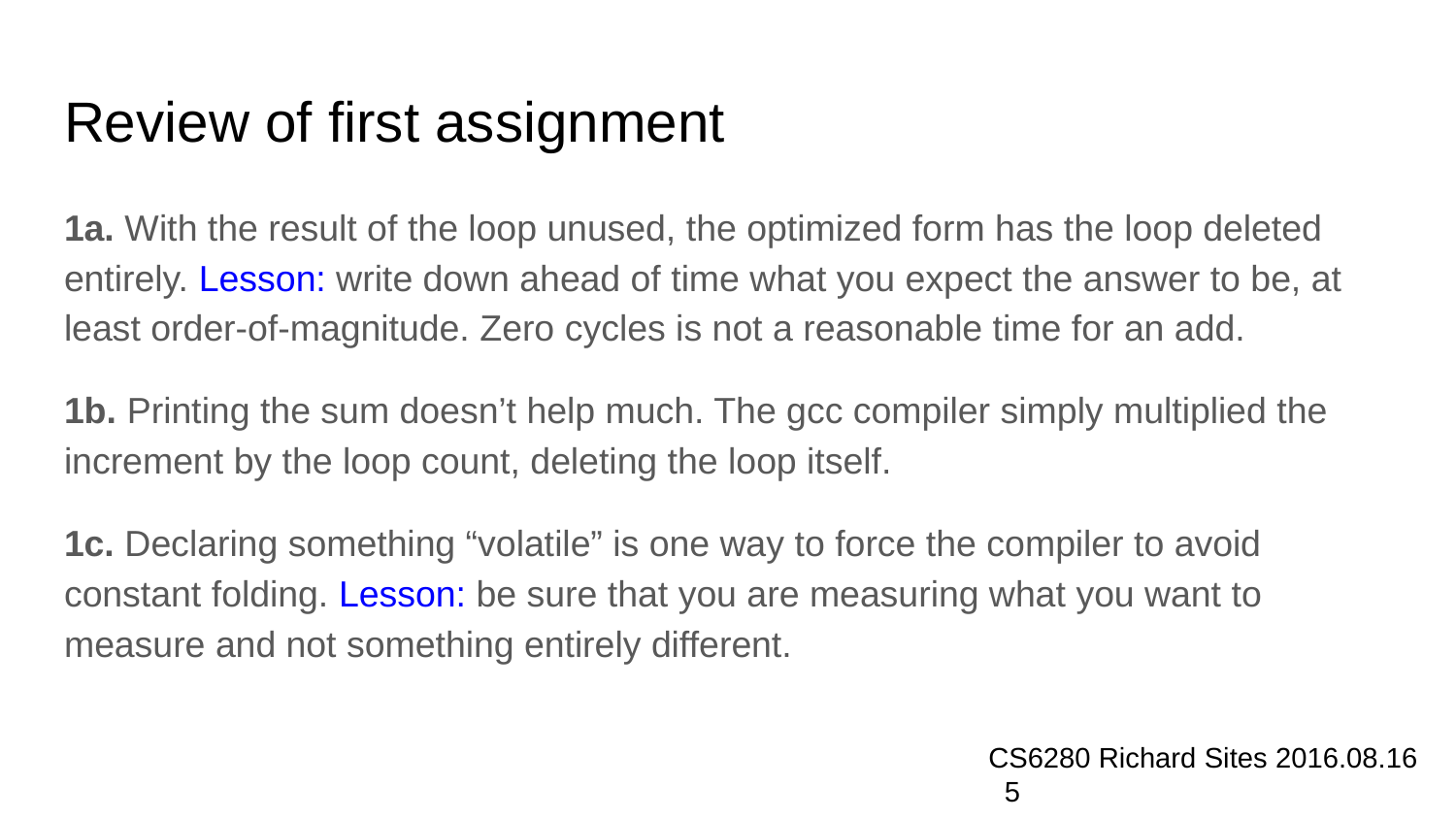

# Review of first assignment
1a. With the result of the loop unused, the optimized form has the loop deleted entirely. Lesson: write down ahead of time what you expect the answer to be, at least order-of-magnitude. Zero cycles is not a reasonable time for an add.
1b. Printing the sum doesn’t help much. The gcc compiler simply multiplied the increment by the loop count, deleting the loop itself.
1c. Declaring something “volatile” is one way to force the compiler to avoid constant folding. Lesson: be sure that you are measuring what you want to measure and not something entirely different.
CS6280 Richard Sites 2016.08.16   5